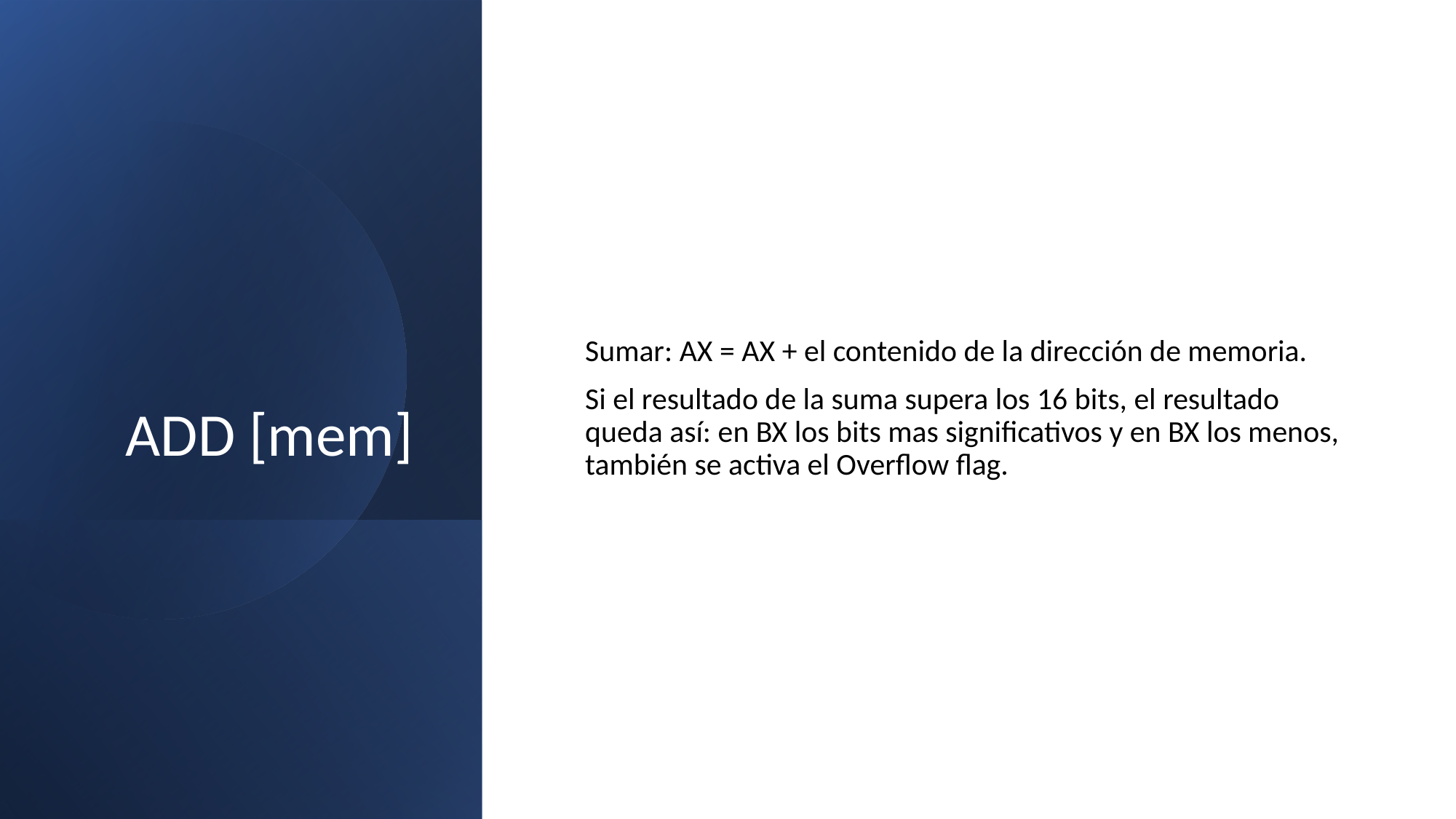

# ADD [mem]
Sumar: AX = AX + el contenido de la dirección de memoria.
Si el resultado de la suma supera los 16 bits, el resultado queda así: en BX los bits mas significativos y en BX los menos, también se activa el Overflow flag.